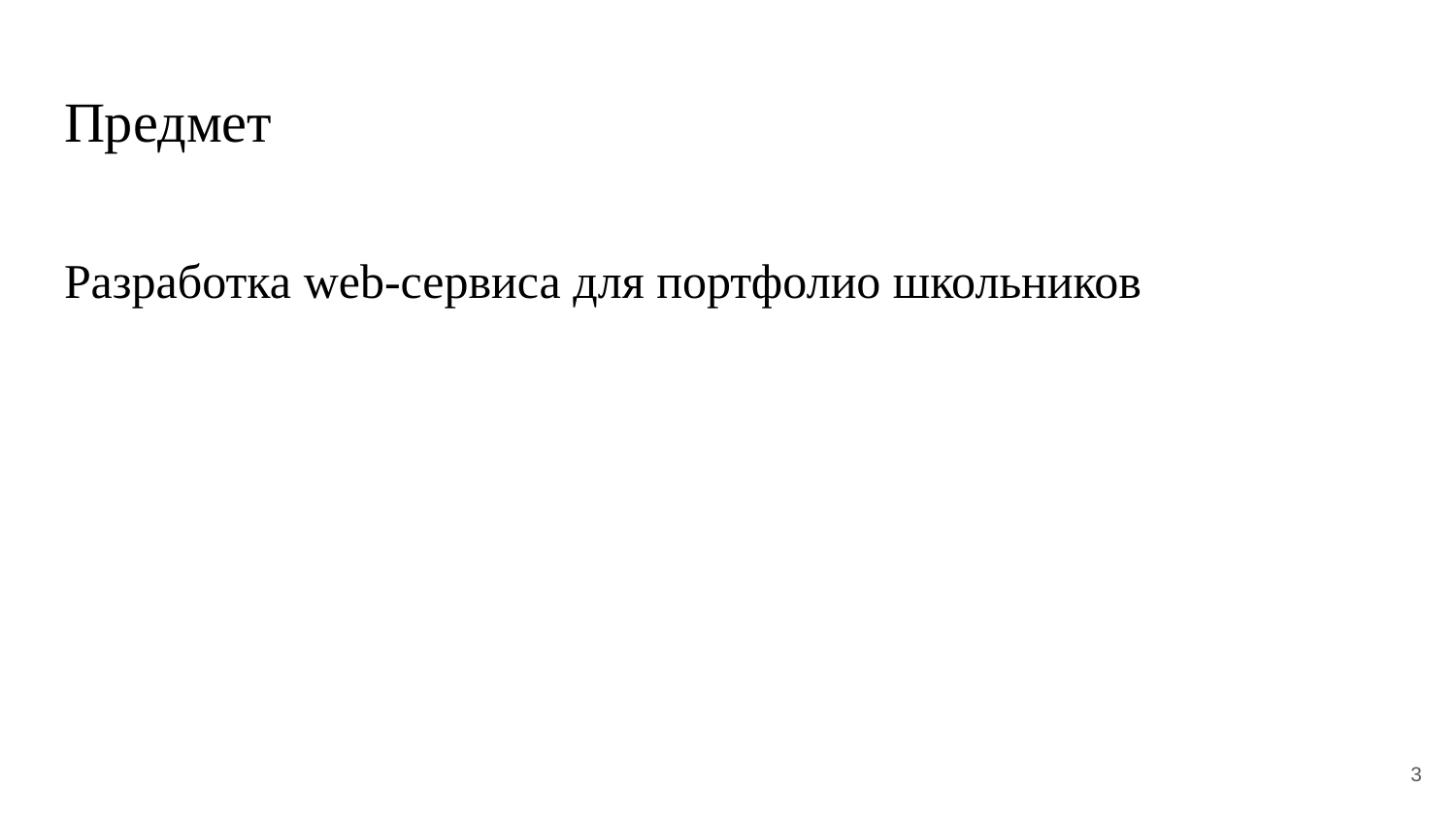

# Предмет
Разработка web-сервиса для портфолио школьников
3